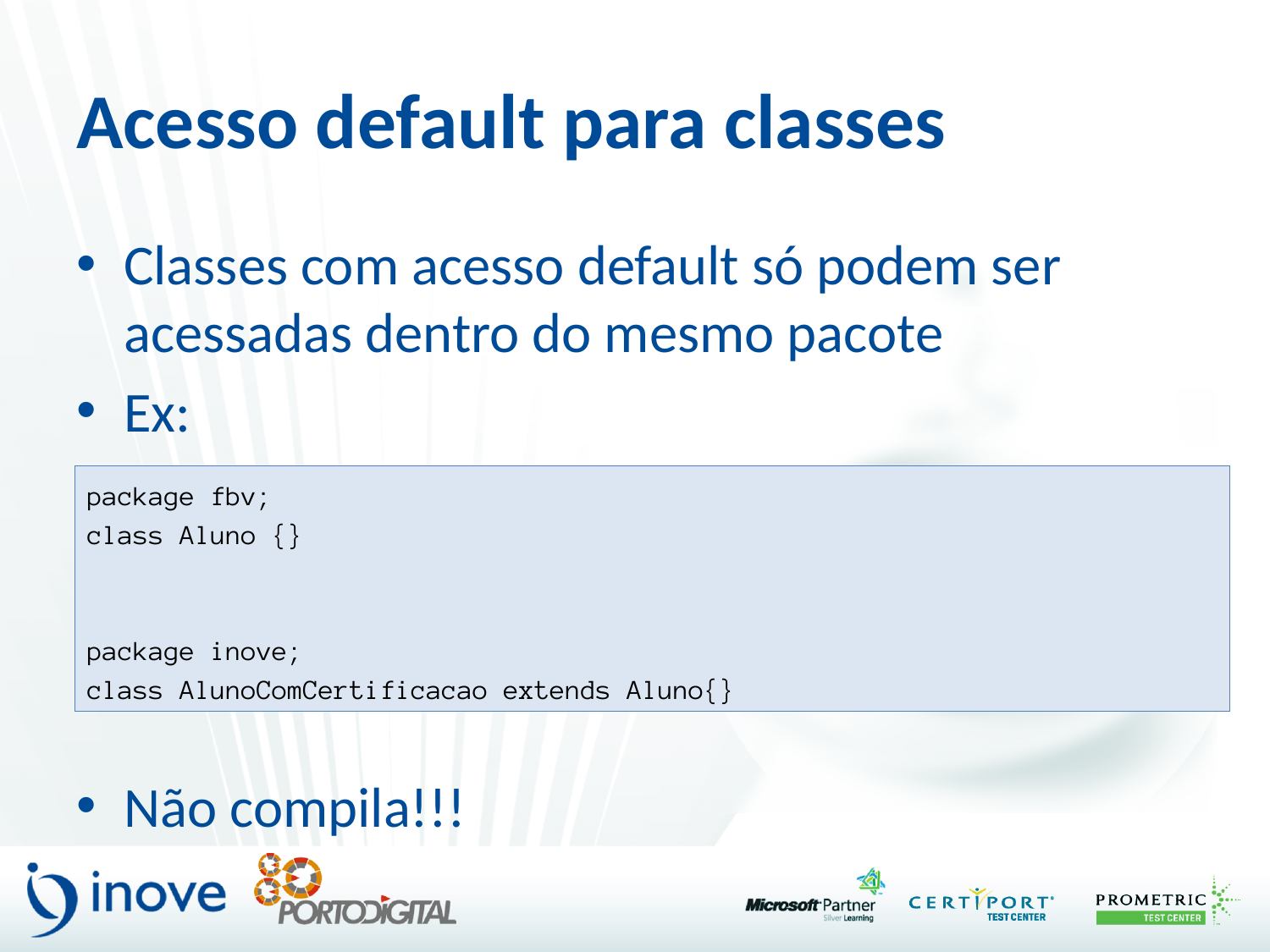

# Acesso default para classes
Classes com acesso default só podem ser acessadas dentro do mesmo pacote
Ex:

Não compila!!!

package fbv;
class Aluno {}

package inove;
class AlunoComCertificacao extends Aluno{}